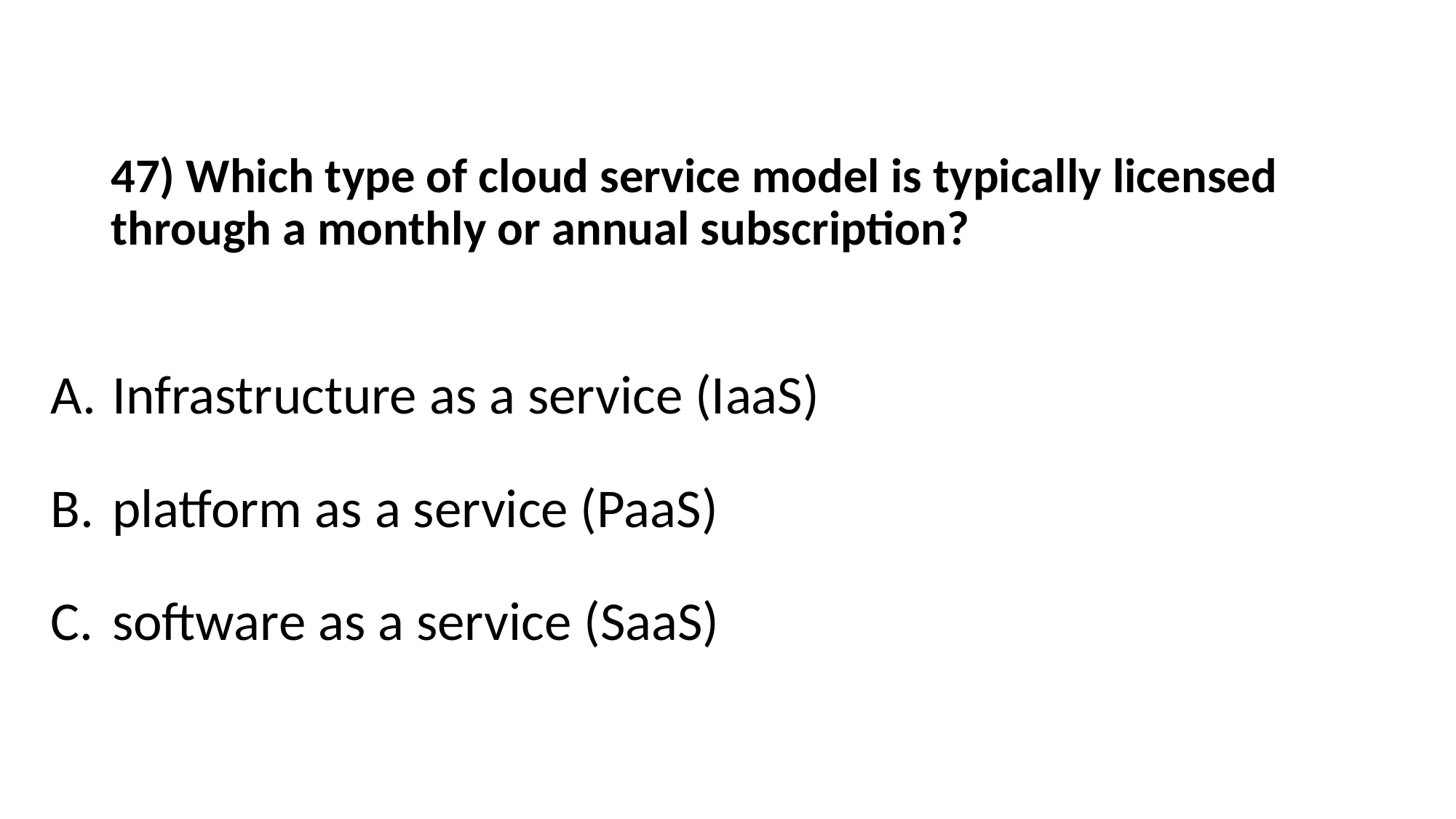

# 47) Which type of cloud service model is typically licensed through a monthly or annual subscription?
Infrastructure as a service (IaaS)
platform as a service (PaaS)
software as a service (SaaS)